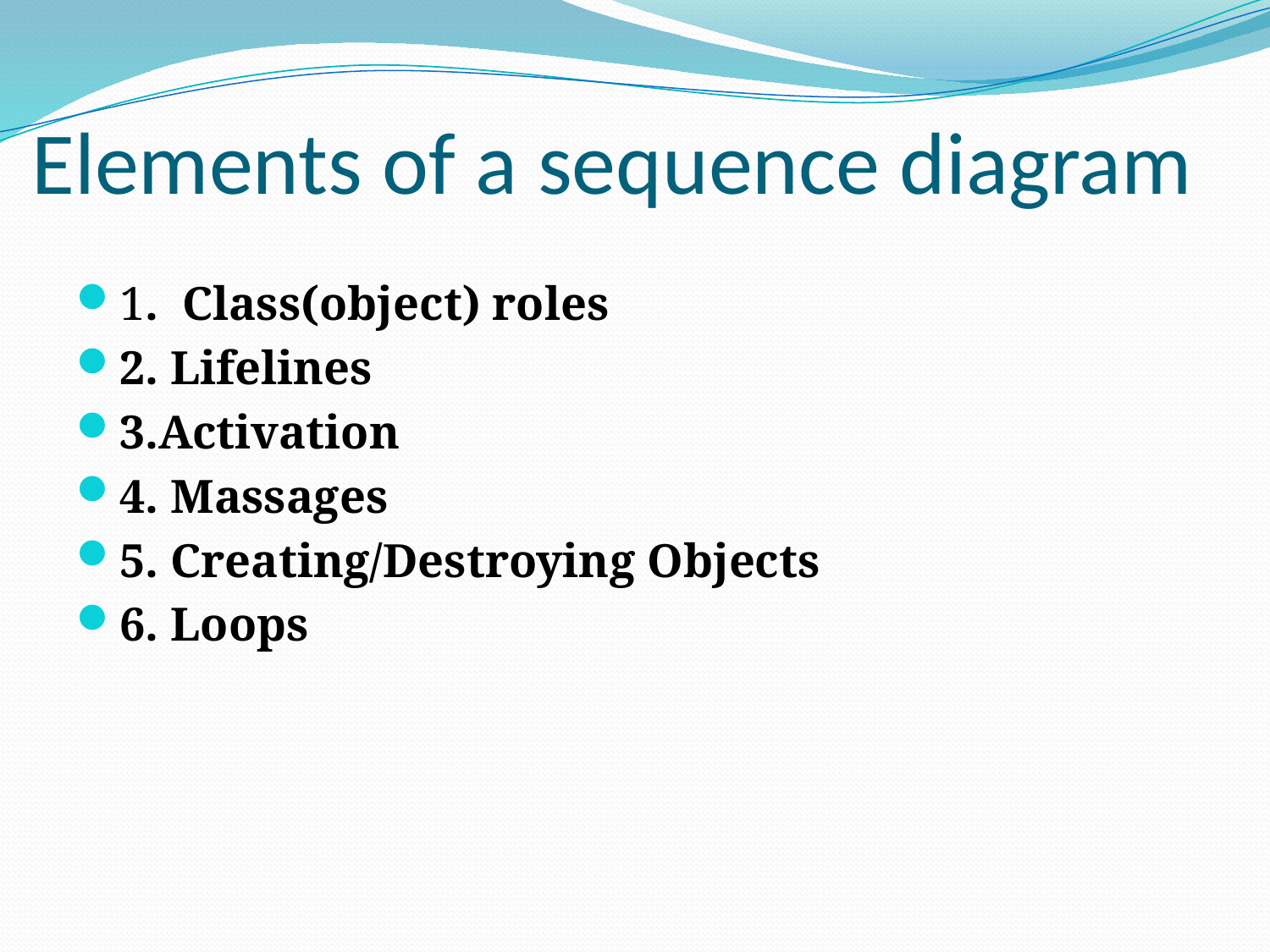

# Elements of a sequence diagram
1.  Class(object) roles
2. Lifelines
3.Activation
4. Massages
5. Creating/Destroying Objects
6. Loops